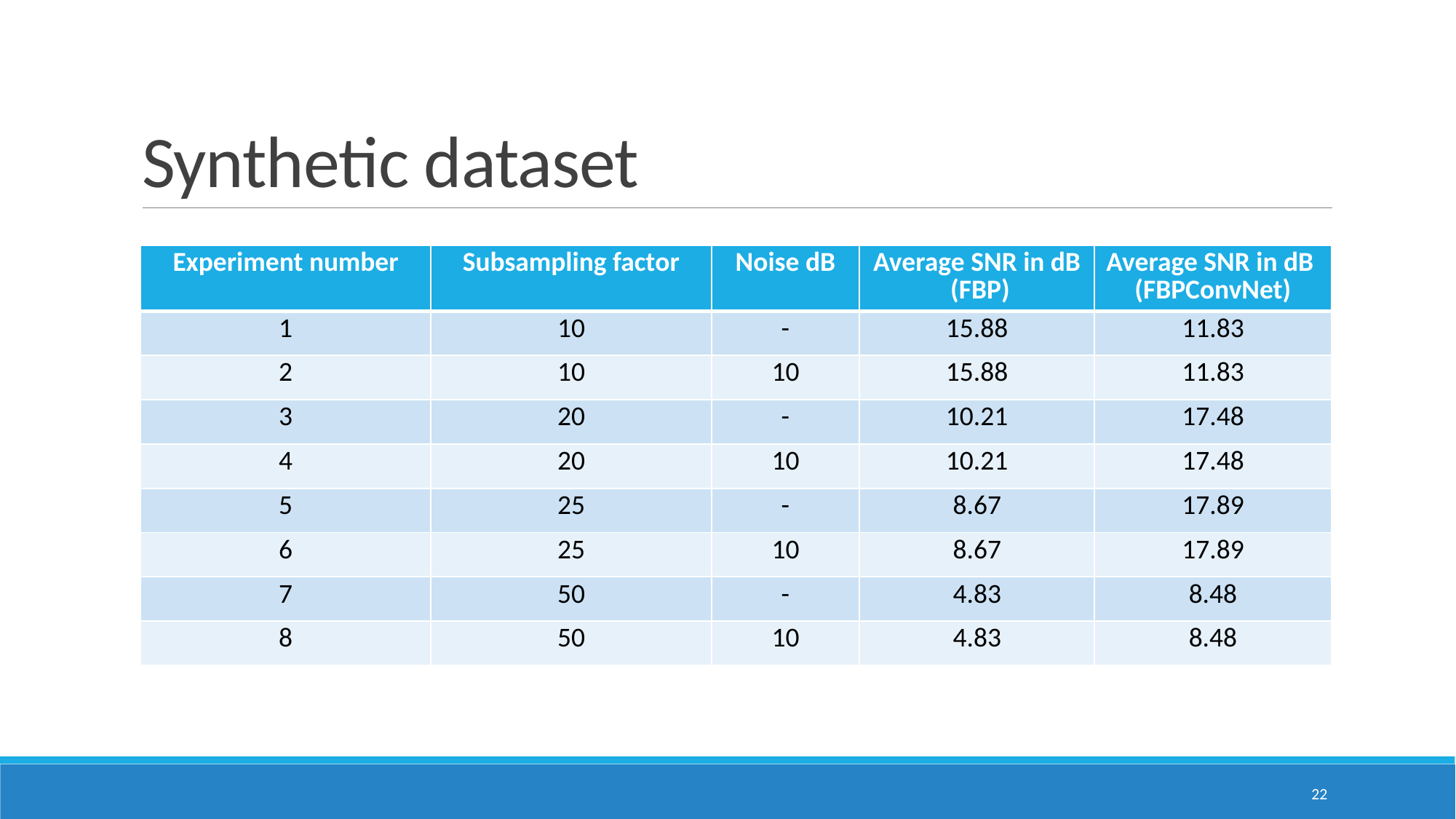

# Synthetic dataset
| Experiment number | Subsampling factor | Noise dB | Average SNR in dB (FBP) | Average SNR in dB (FBPConvNet) |
| --- | --- | --- | --- | --- |
| 1 | 10 | - | 15.88 | 11.83 |
| 2 | 10 | 10 | 15.88 | 11.83 |
| 3 | 20 | - | 10.21 | 17.48 |
| 4 | 20 | 10 | 10.21 | 17.48 |
| 5 | 25 | - | 8.67 | 17.89 |
| 6 | 25 | 10 | 8.67 | 17.89 |
| 7 | 50 | - | 4.83 | 8.48 |
| 8 | 50 | 10 | 4.83 | 8.48 |
22